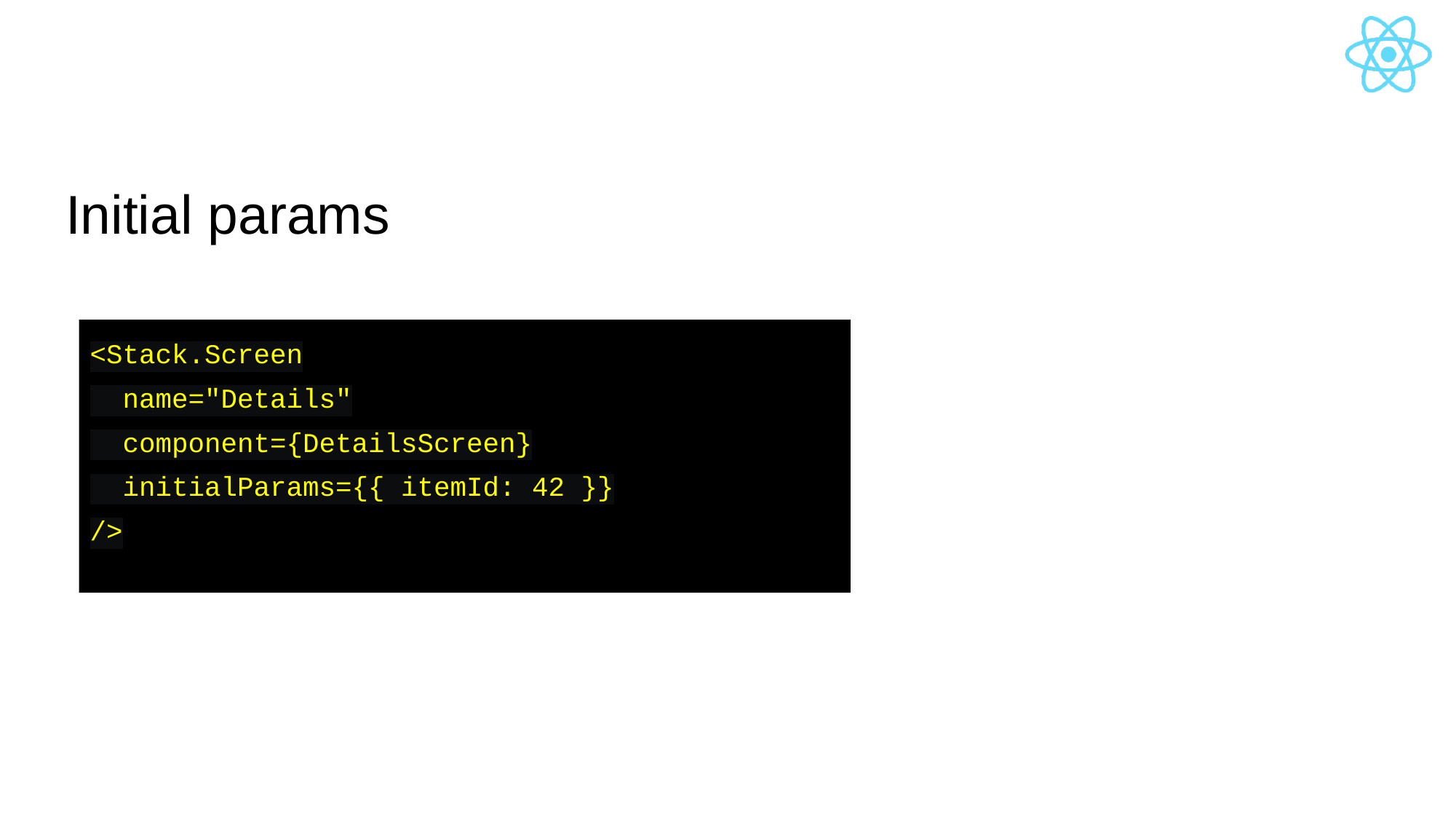

# Initial params

<Stack.Screen
  name="Details"
  component={DetailsScreen}
  initialParams={{ itemId: 42 }}
/>